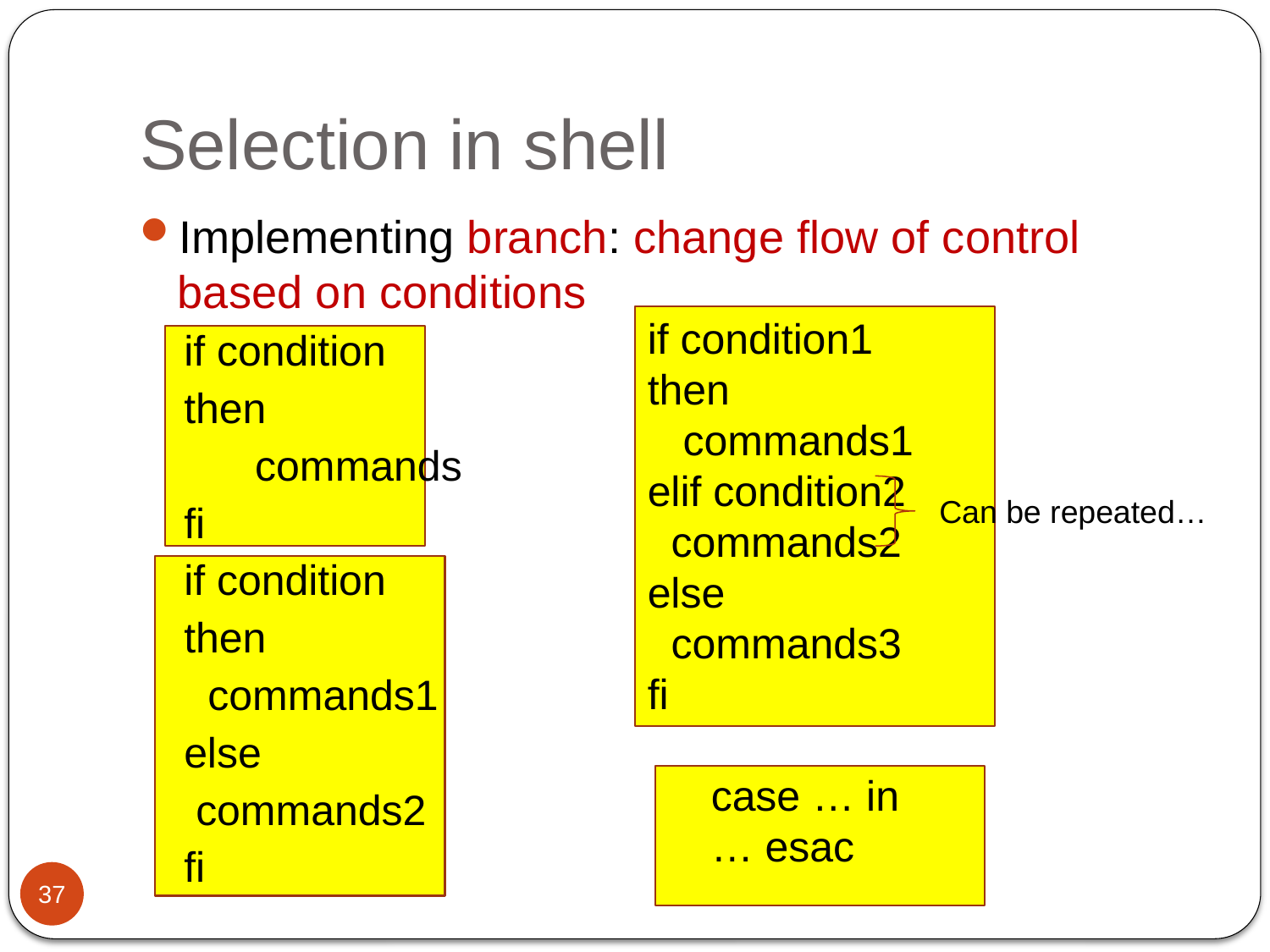

# Selection in shell
Implementing branch: change flow of control based on conditions
if condition
then
      commands
fi
if condition
then
  commands1
else
 commands2
fi

if condition1
then
   commands1
elif condition2
  commands2
else
  commands3
fi

case … in … esac

Can be repeated…

37